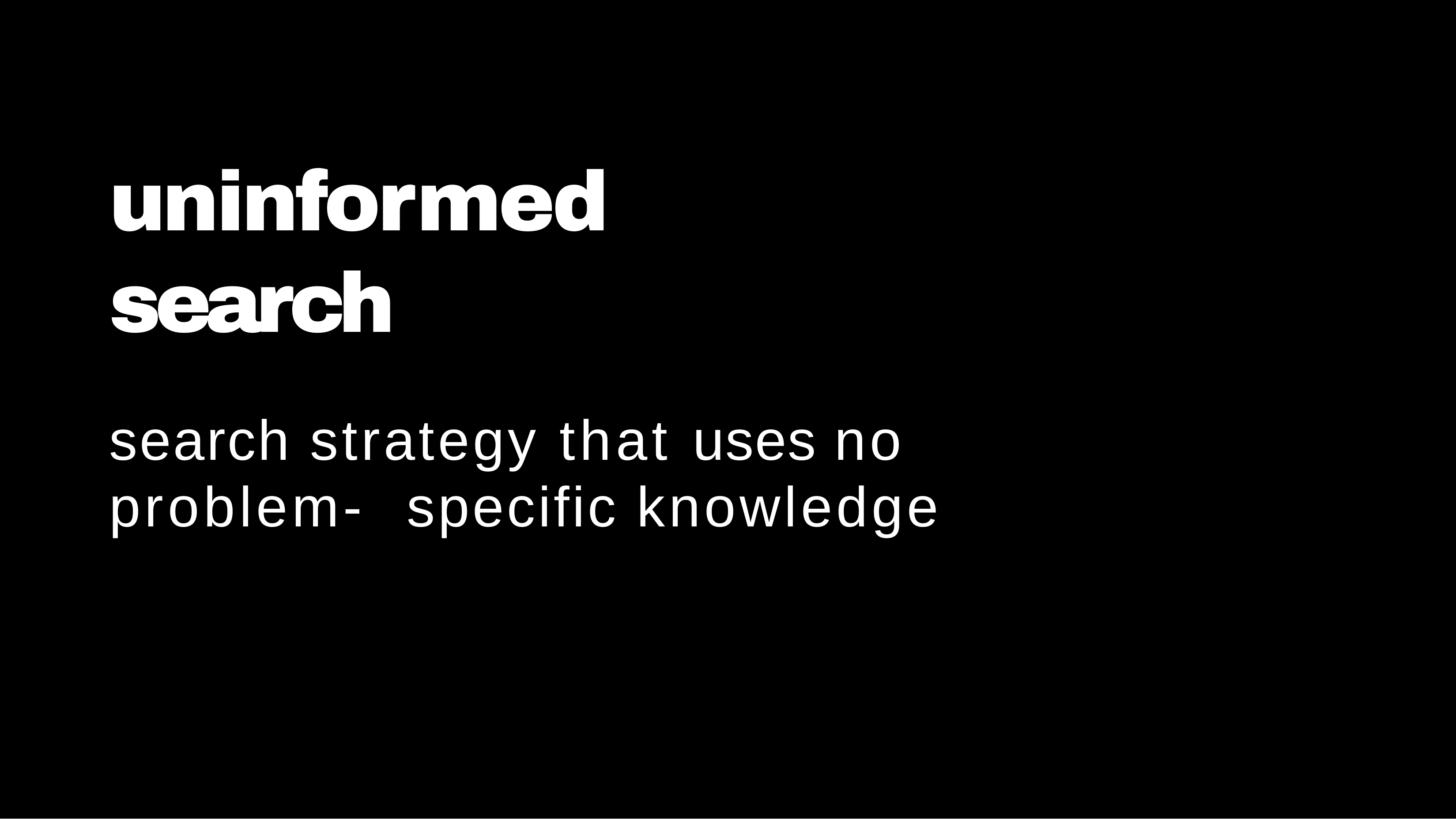

uninformed search
search strategy that uses no problem-  specific knowledge